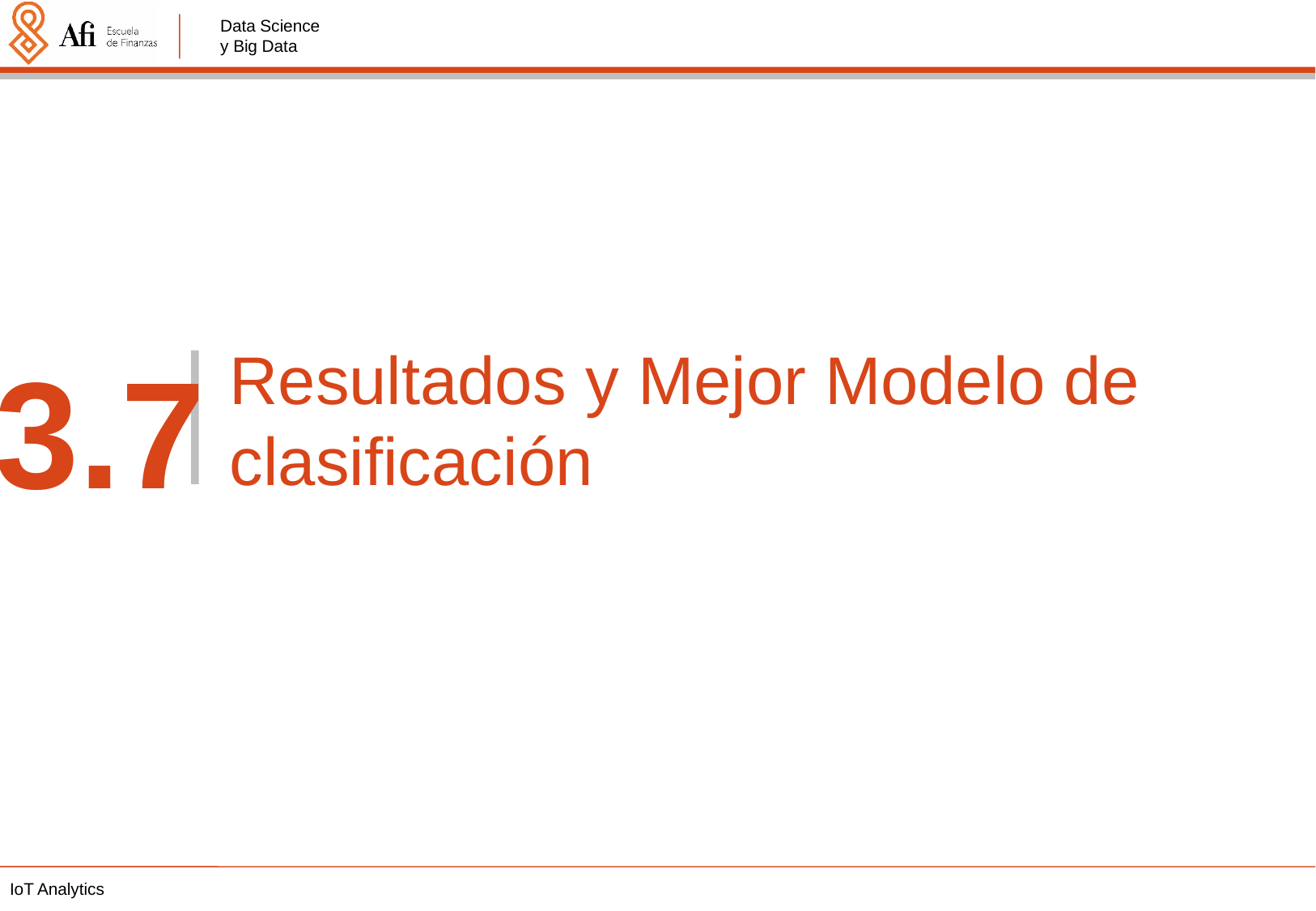

3.7
Resultados y Mejor Modelo de clasificación